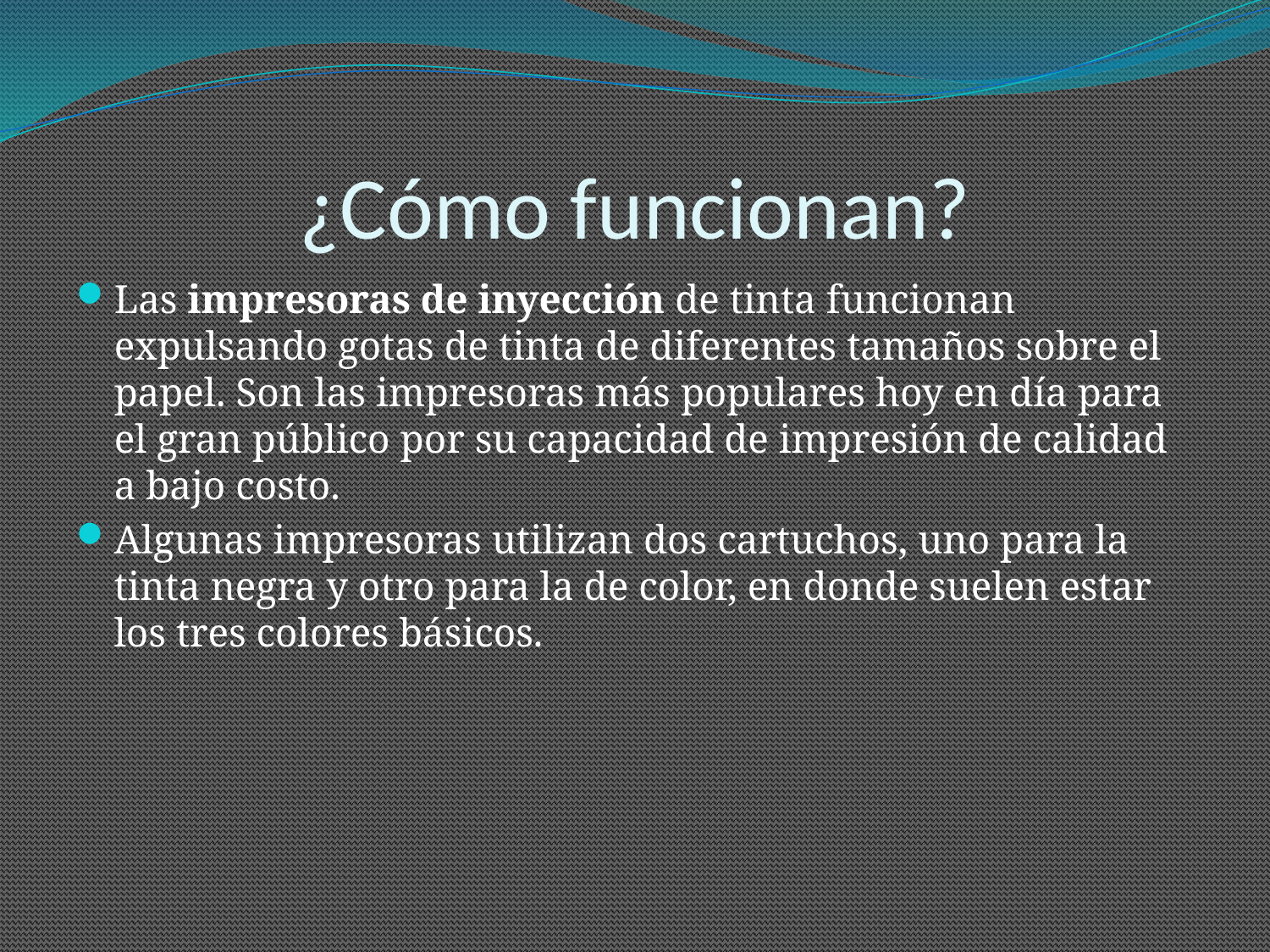

# ¿Cómo funcionan?
Las impresoras de inyección de tinta funcionan expulsando gotas de tinta de diferentes tamaños sobre el papel. Son las impresoras más populares hoy en día para el gran público por su capacidad de impresión de calidad a bajo costo.
Algunas impresoras utilizan dos cartuchos, uno para la tinta negra y otro para la de color, en donde suelen estar los tres colores básicos.